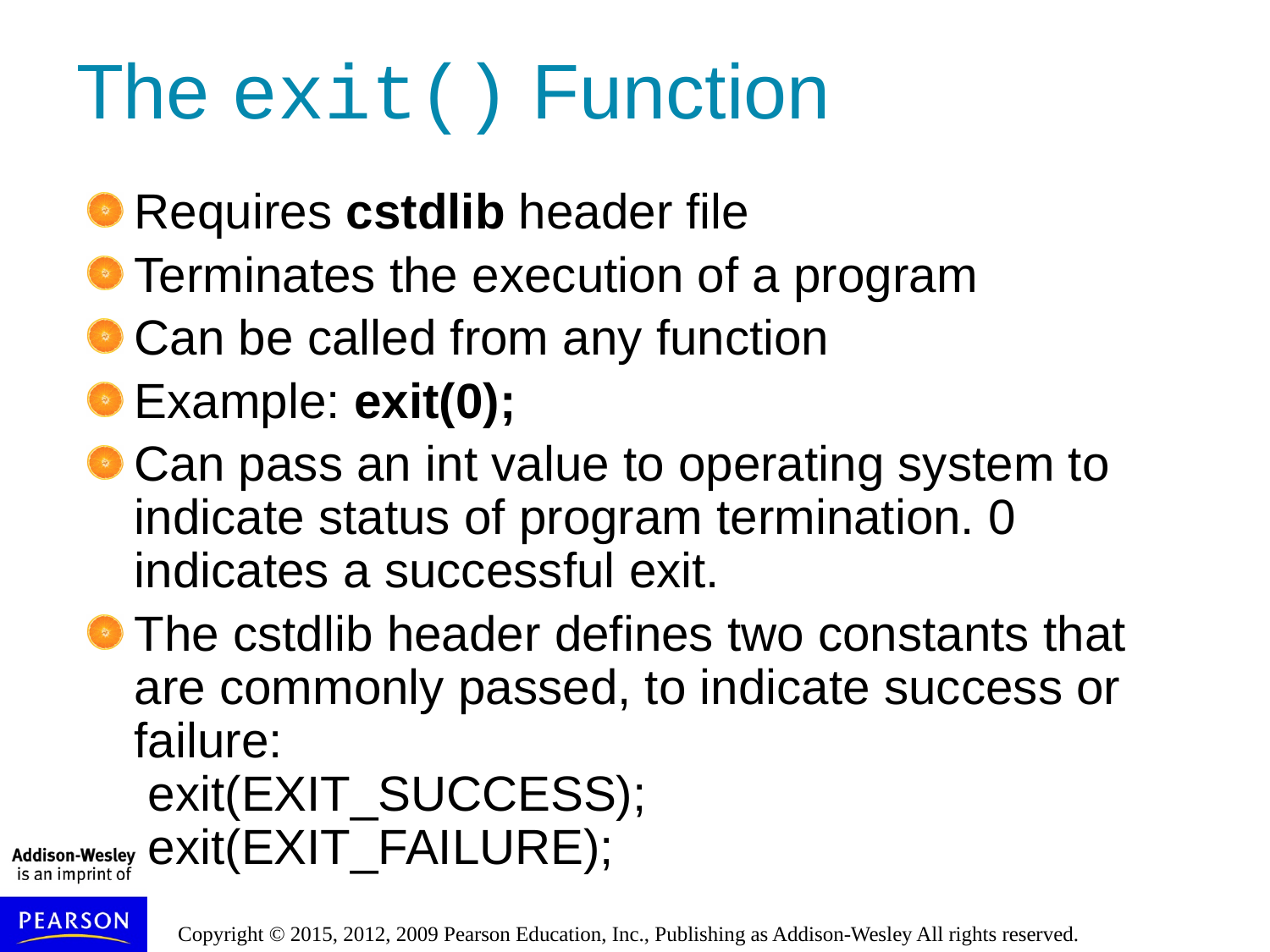

# The exit() Function
Requires cstdlib header file
Terminates the execution of a program
Can be called from any function
Example: exit(0);
Can pass an int value to operating system to indicate status of program termination. 0 indicates a successful exit.
The cstdlib header defines two constants that are commonly passed, to indicate success or failure:
 exit(EXIT_SUCCESS);
 exit(EXIT_FAILURE);